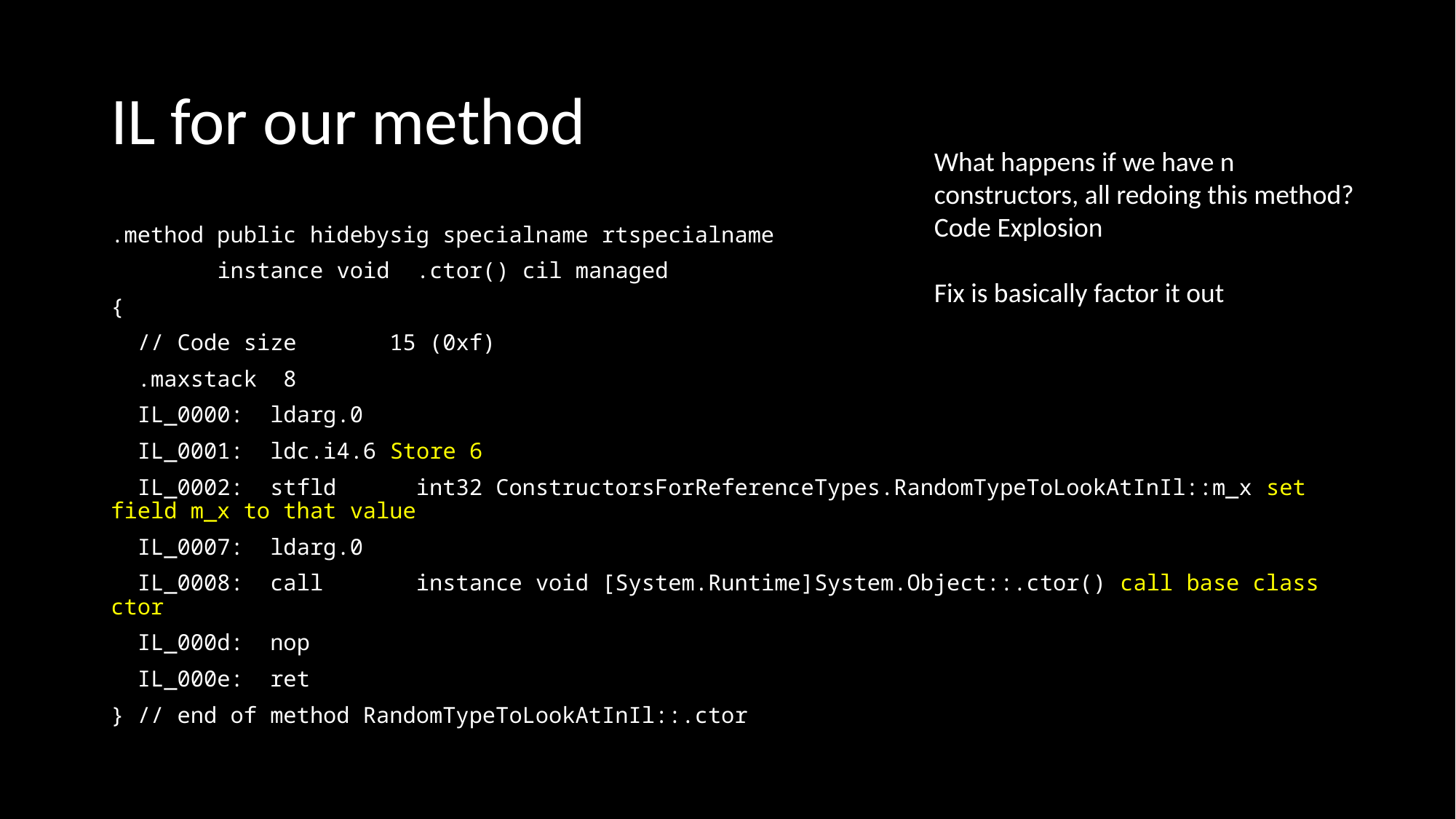

# IL for our method
What happens if we have n constructors, all redoing this method?
Code Explosion
Fix is basically factor it out
.method public hidebysig specialname rtspecialname
        instance void  .ctor() cil managed
{
  // Code size       15 (0xf)
  .maxstack  8
  IL_0000:  ldarg.0
  IL_0001:  ldc.i4.6 Store 6
  IL_0002:  stfld      int32 ConstructorsForReferenceTypes.RandomTypeToLookAtInIl::m_x set field m_x to that value
  IL_0007:  ldarg.0
  IL_0008:  call       instance void [System.Runtime]System.Object::.ctor() call base class ctor
  IL_000d:  nop
  IL_000e:  ret
} // end of method RandomTypeToLookAtInIl::.ctor